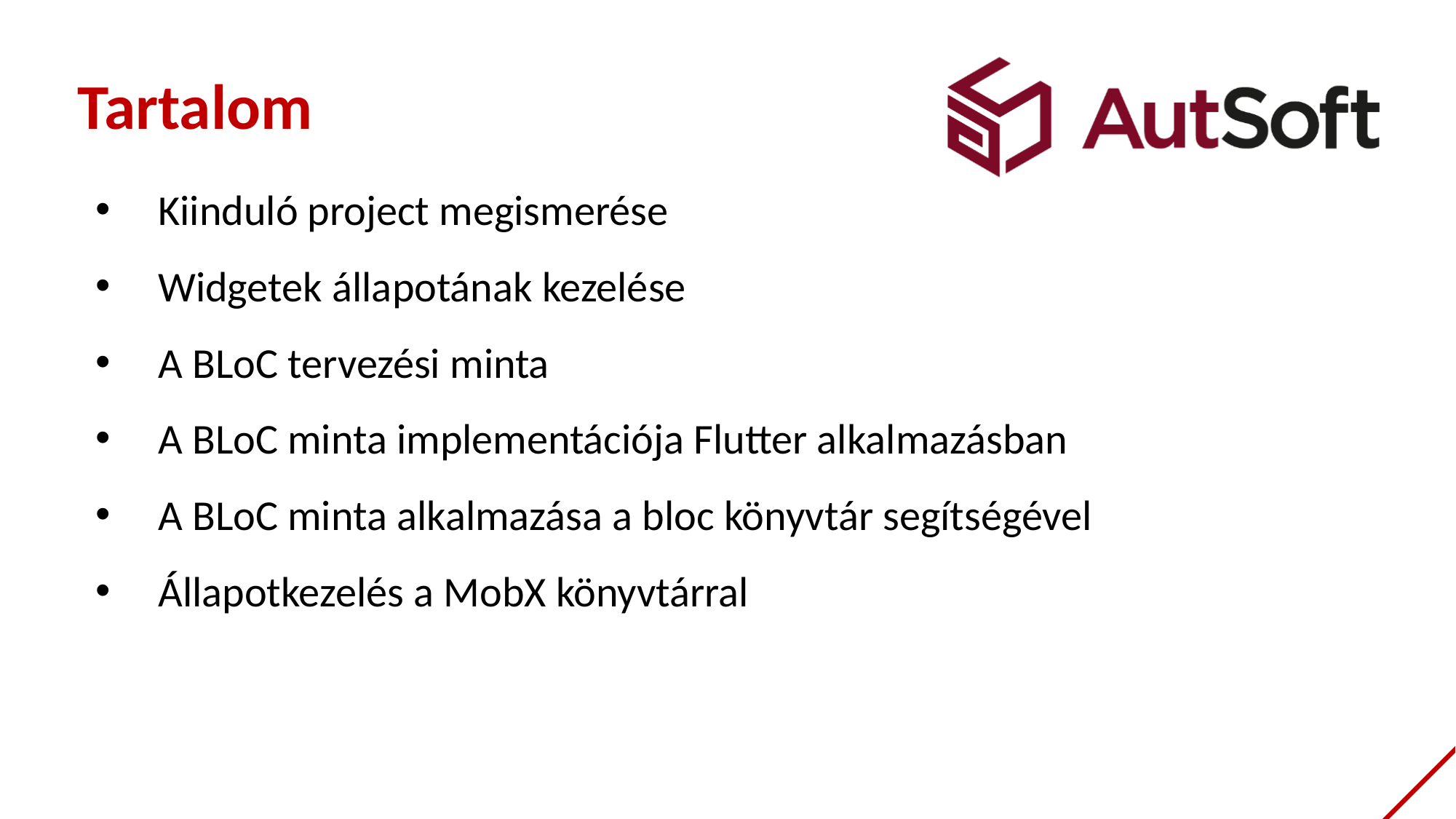

Tartalom
Kiinduló project megismerése
Widgetek állapotának kezelése
A BLoC tervezési minta
A BLoC minta implementációja Flutter alkalmazásban
A BLoC minta alkalmazása a bloc könyvtár segítségével
Állapotkezelés a MobX könyvtárral